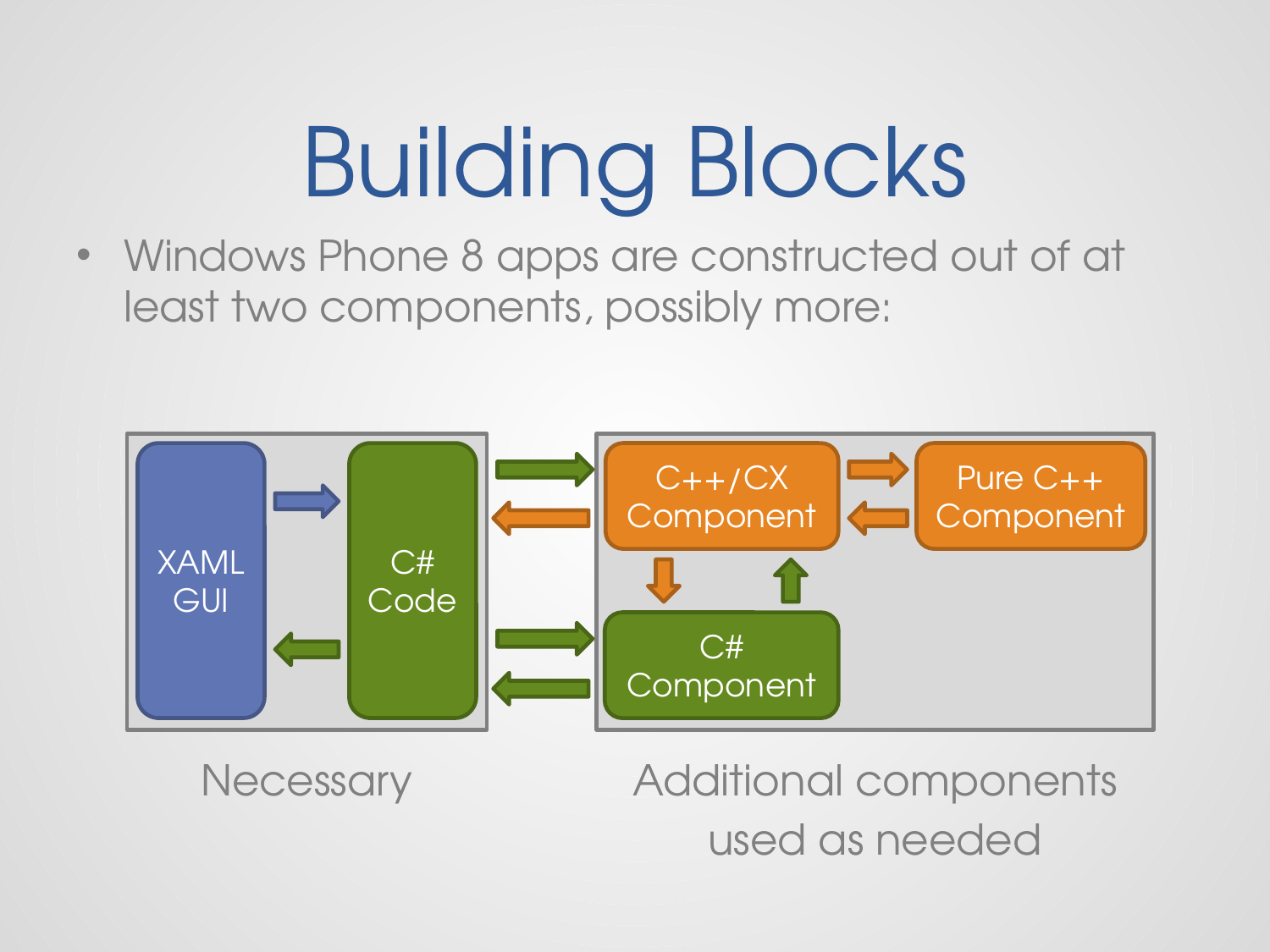

# Building Blocks
Windows Phone 8 apps are constructed out of at least two components, possibly more:

XAML
GUI
C#
Code
C++/CX
Component
Pure C++ Component

C# Component

Necessary
Additional components
used as needed